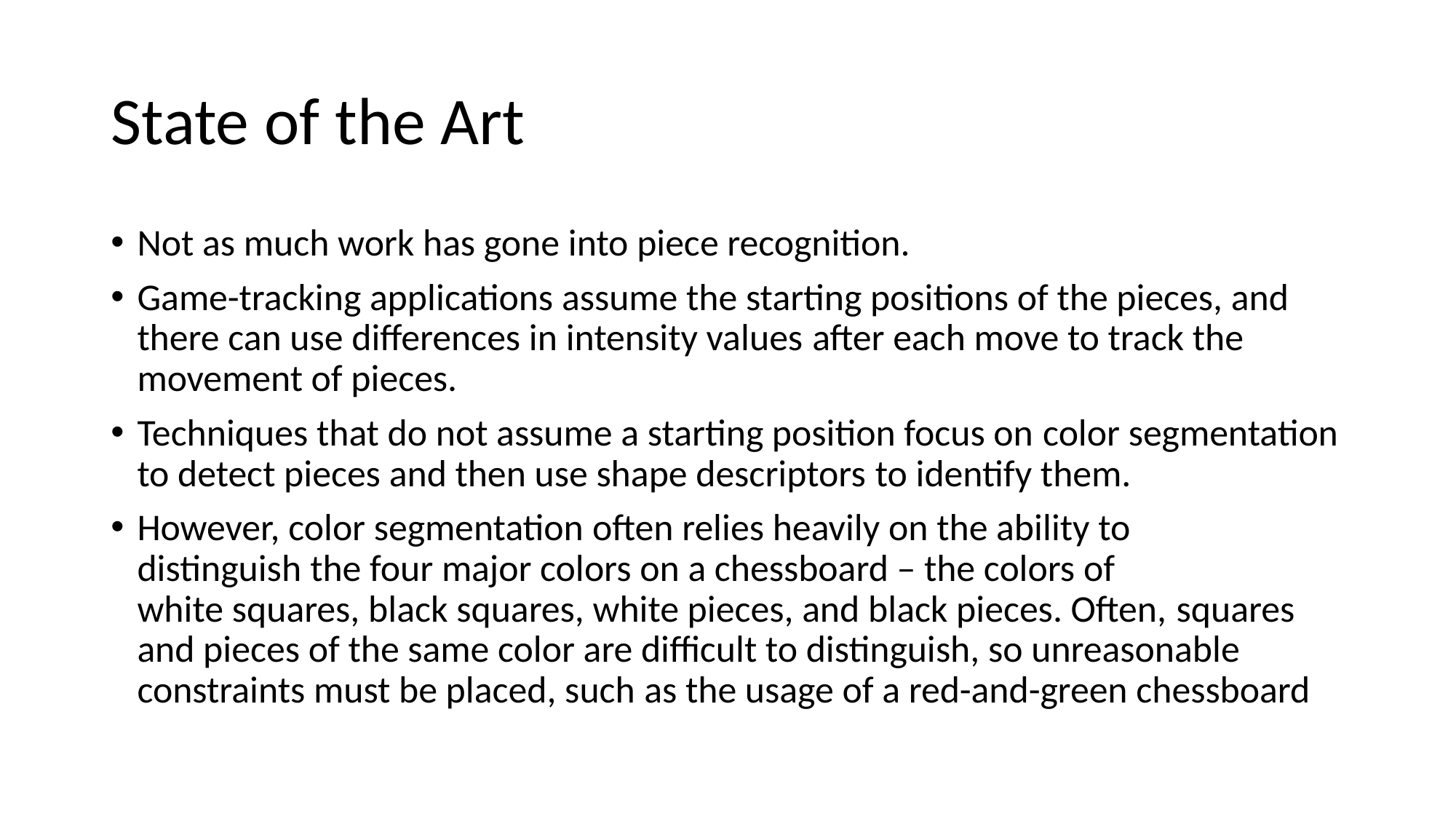

# State of the Art
Not as much work has gone into piece recognition.
Game-tracking applications assume the starting positions of the pieces, and there can use differences in intensity values after each move to track the movement of pieces.
Techniques that do not assume a starting position focus on color segmentation to detect pieces and then use shape descriptors to identify them.
However, color segmentation often relies heavily on the ability to distinguish the four major colors on a chessboard – the colors of white squares, black squares, white pieces, and black pieces. Often, squares and pieces of the same color are difficult to distinguish, so unreasonable constraints must be placed, such as the usage of a red-and-green chessboard